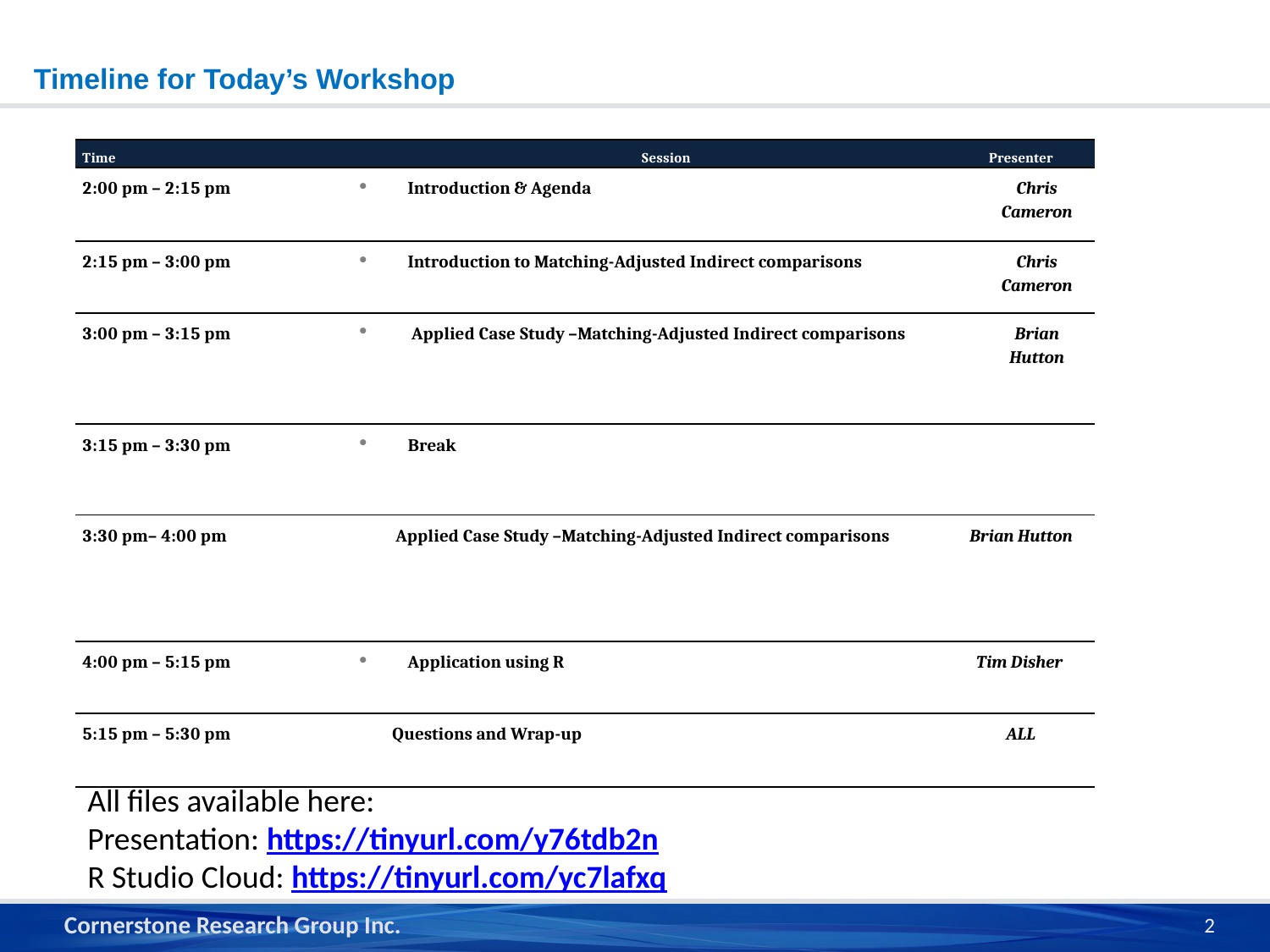

# Timeline for Today’s Workshop
| Time | Session | Presenter |
| --- | --- | --- |
| 2:00 pm – 2:15 pm | Introduction & Agenda | Chris Cameron |
| 2:15 pm – 3:00 pm | Introduction to Matching-Adjusted Indirect comparisons | Chris Cameron |
| 3:00 pm – 3:15 pm | Applied Case Study –Matching-Adjusted Indirect comparisons | Brian Hutton |
| 3:15 pm – 3:30 pm | Break |  |
| 3:30 pm– 4:00 pm | Applied Case Study –Matching-Adjusted Indirect comparisons | Brian Hutton |
| 4:00 pm – 5:15 pm | Application using R | Tim Disher |
| 5:15 pm – 5:30 pm | Questions and Wrap-up | ALL |
All files available here:
Presentation: https://tinyurl.com/y76tdb2n
R Studio Cloud: https://tinyurl.com/yc7lafxq

Cornerstone Research Group Inc.
2